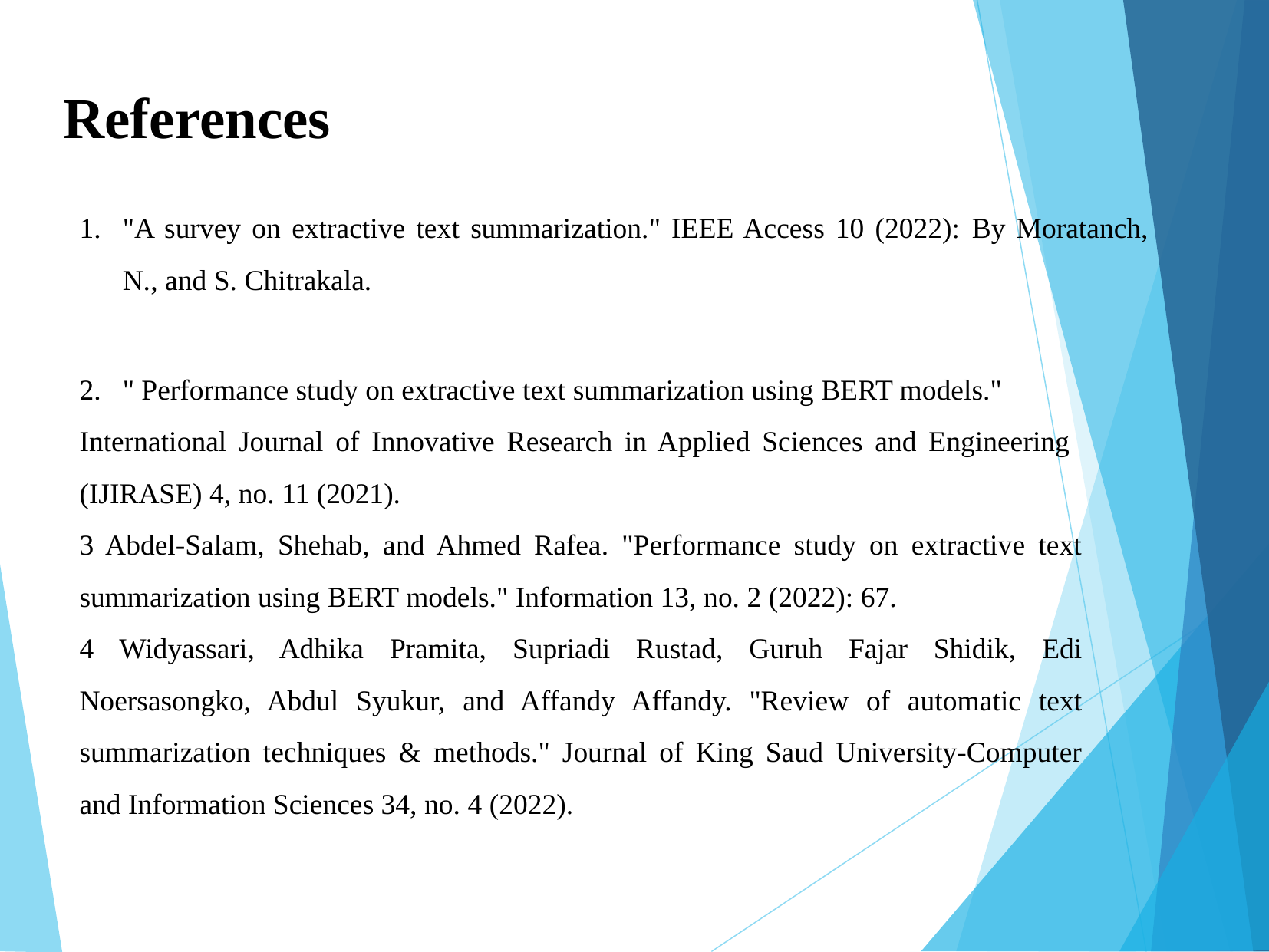

References
"A survey on extractive text summarization." IEEE Access 10 (2022): By Moratanch, N., and S. Chitrakala.

" Performance study on extractive text summarization using BERT models."
International Journal of Innovative Research in Applied Sciences and Engineering  (IJIRASE) 4, no. 11 (2021).
3 Abdel-Salam, Shehab, and Ahmed Rafea. "Performance study on extractive text summarization using BERT models." Information 13, no. 2 (2022): 67.
4 Widyassari, Adhika Pramita, Supriadi Rustad, Guruh Fajar Shidik, Edi Noersasongko, Abdul Syukur, and Affandy Affandy. "Review of automatic text summarization techniques & methods." Journal of King Saud University-Computer and Information Sciences 34, no. 4 (2022).